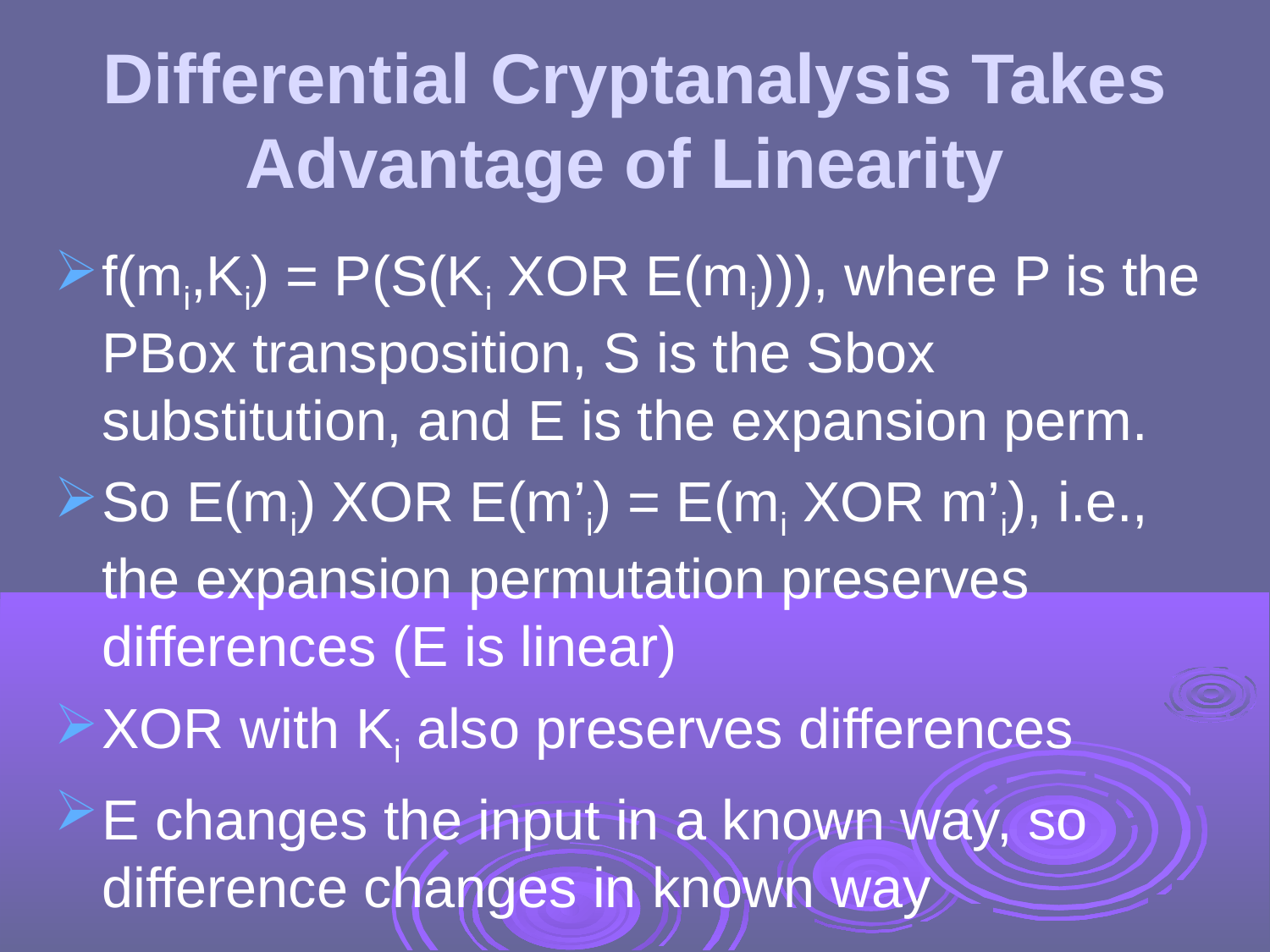

Differential Cryptanalysis Takes Advantage of Linearity
f(mi,Ki) = P(S(Ki XOR E(mi))), where P is the PBox transposition, S is the Sbox substitution, and E is the expansion perm.
So E(mi) XOR E(m’i) = E(mi XOR m’i), i.e., the expansion permutation preserves differences (E is linear)
XOR with Ki also preserves differences
E changes the input in a known way, so difference changes in known way